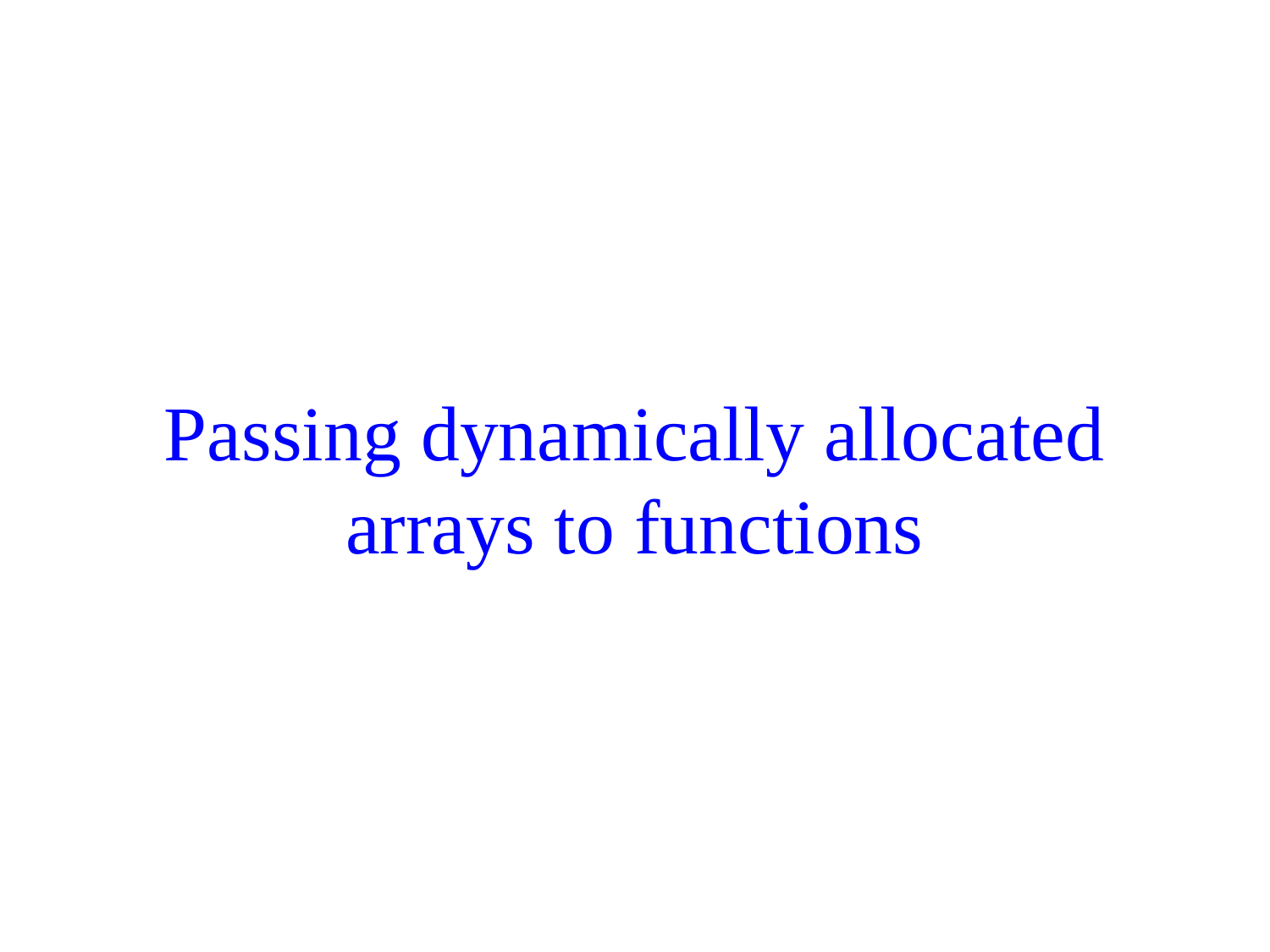

# Passing dynamically allocated arrays to functions